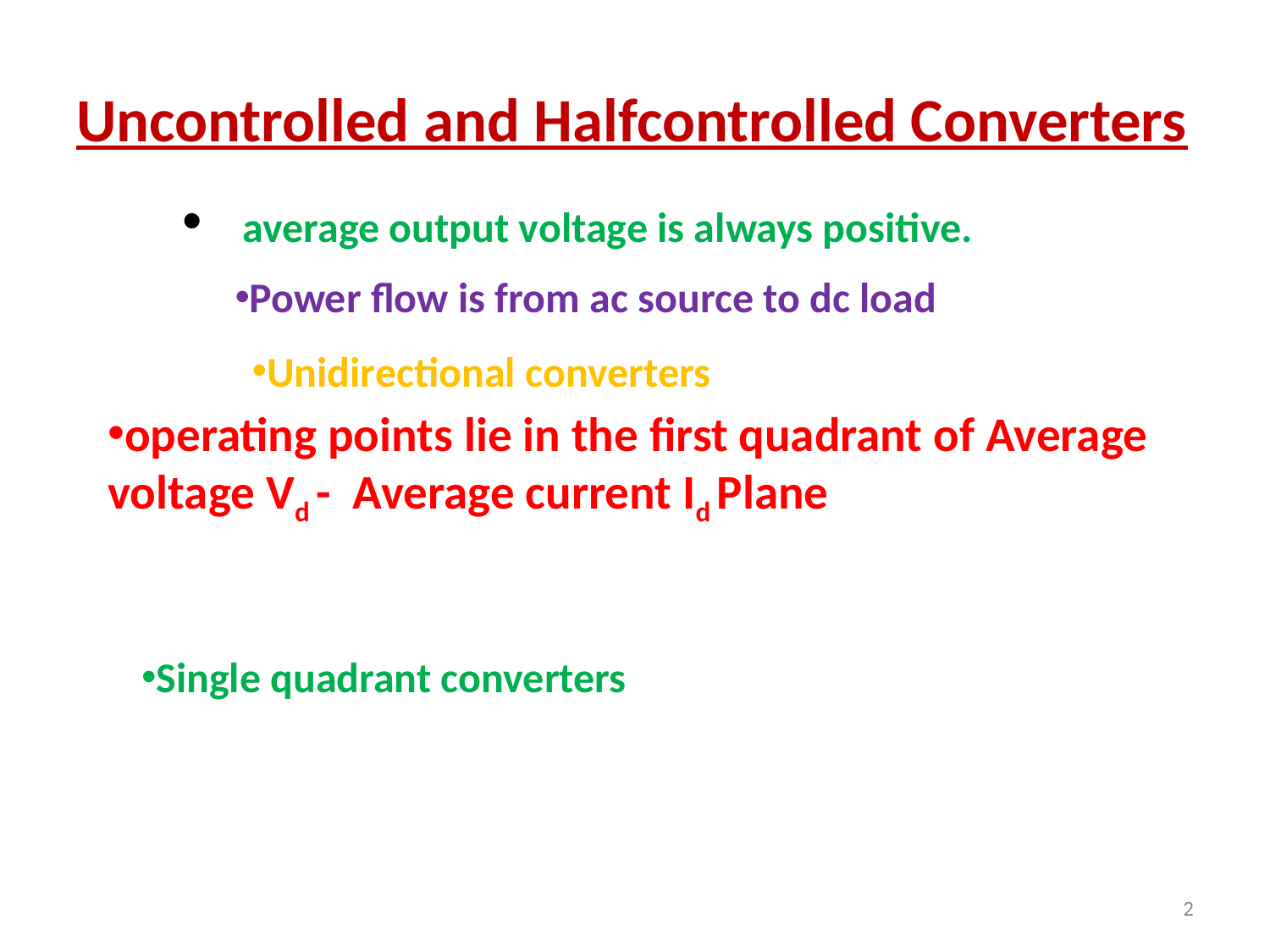

# Uncontrolled and Halfcontrolled Converters
 average output voltage is always positive.
Power flow is from ac source to dc load

Unidirectional converters
operating points lie in the first quadrant of Average voltage Vd -  Average current Id Plane

Single quadrant converters

2